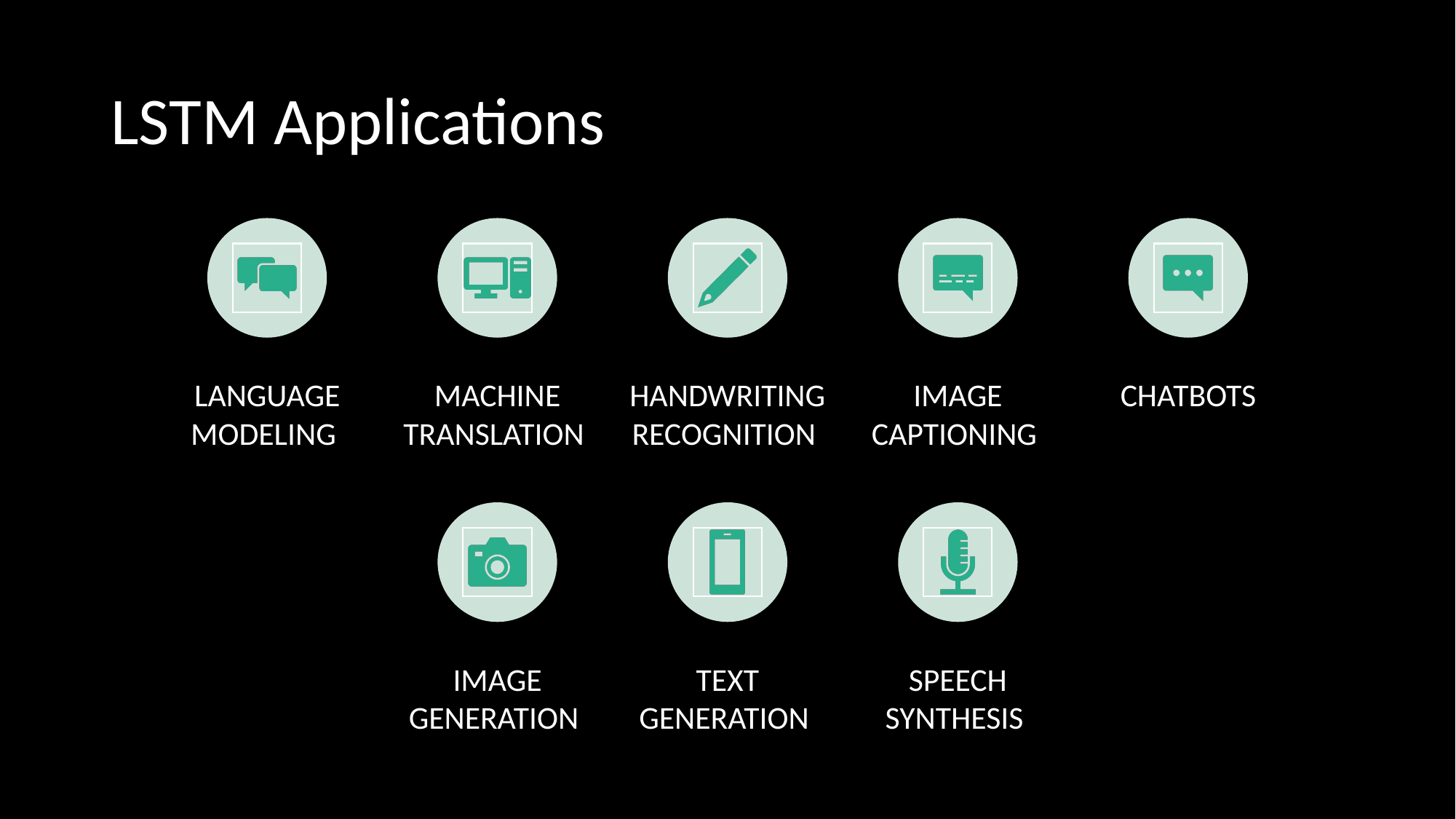

# LSTM Applications
Language Modeling
Machine Translation
Handwriting Recognition
Image Captioning
Chatbots
Image Generation
Text Generation
Speech Synthesis